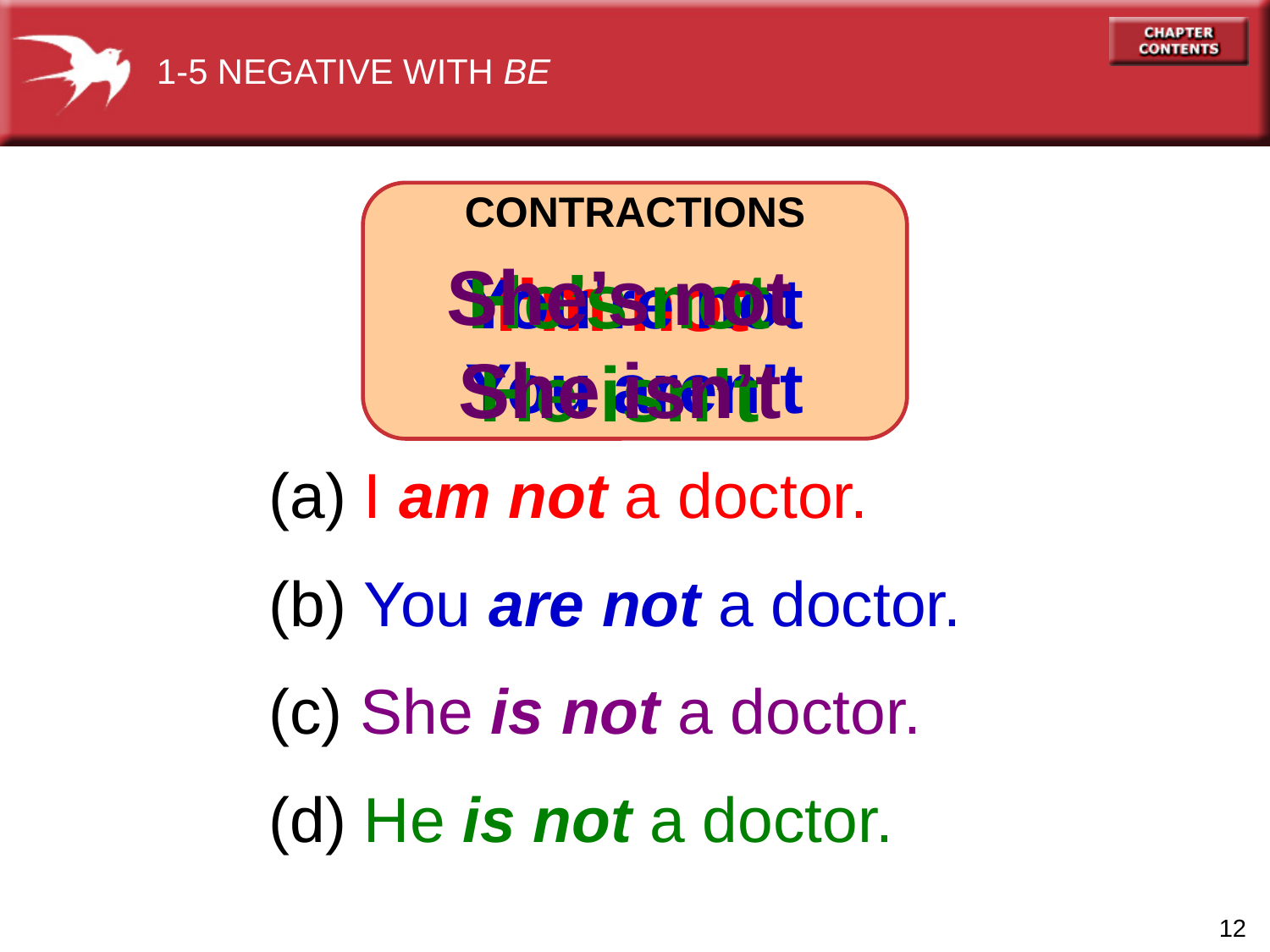

1-5 NEGATIVE WITH BE

CONTRACTIONS
She’s not
She isn’t
He’s not
He isn’t
I’m not
You’re not
You aren’t
(a) I am not a doctor.
(b) You are not a doctor.
(c) She is not a doctor.
(d) He is not a doctor.
12